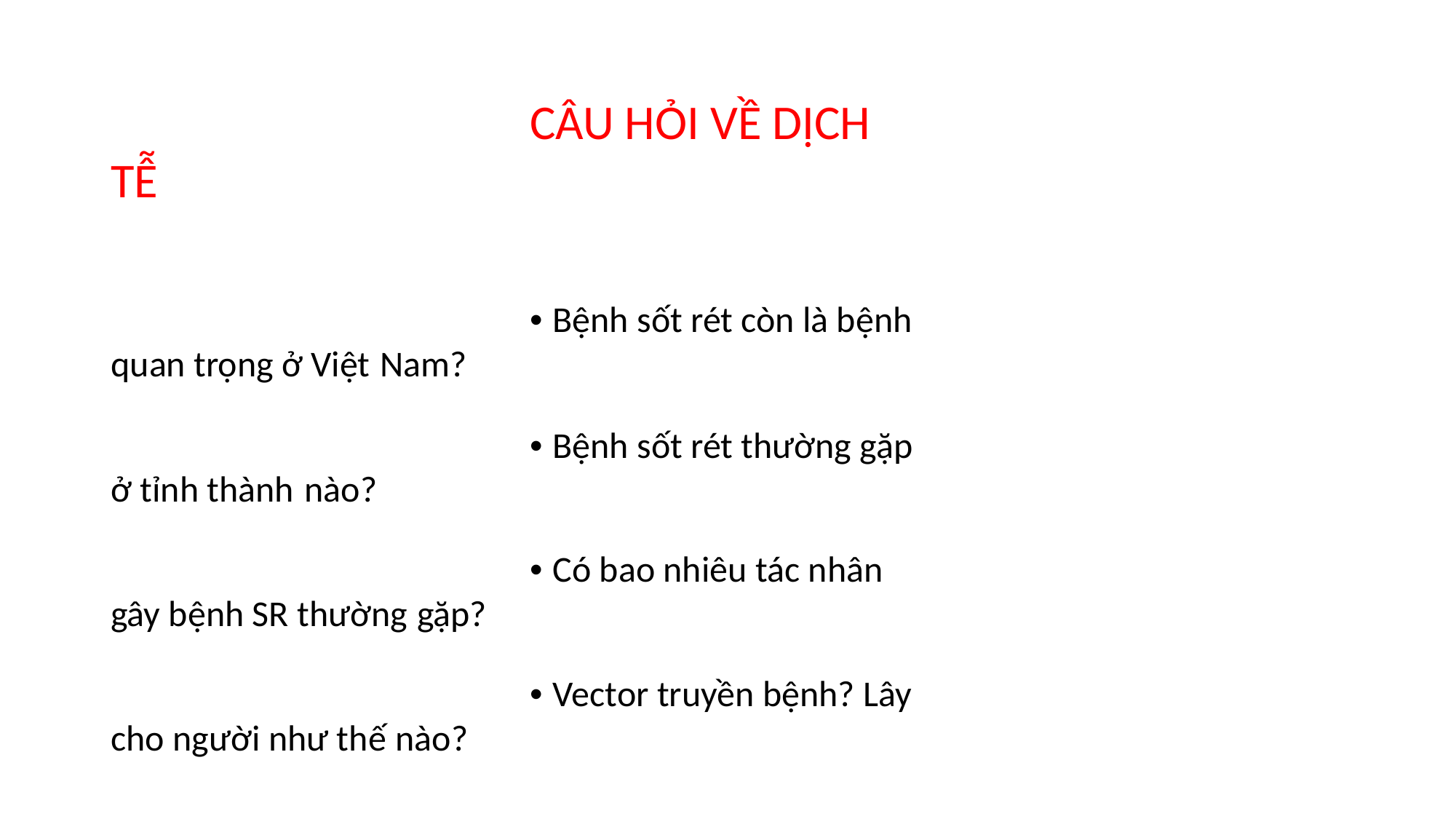

CÂU HỎI VỀ DỊCH TỄ

• Bệnh sốt rét còn là bệnh quan trọng ở Việt Nam?

• Bệnh sốt rét thường gặp ở tỉnh thành nào?

• Có bao nhiêu tác nhân gây bệnh SR thường gặp?

• Vector truyền bệnh? Lây cho người như thế nào?